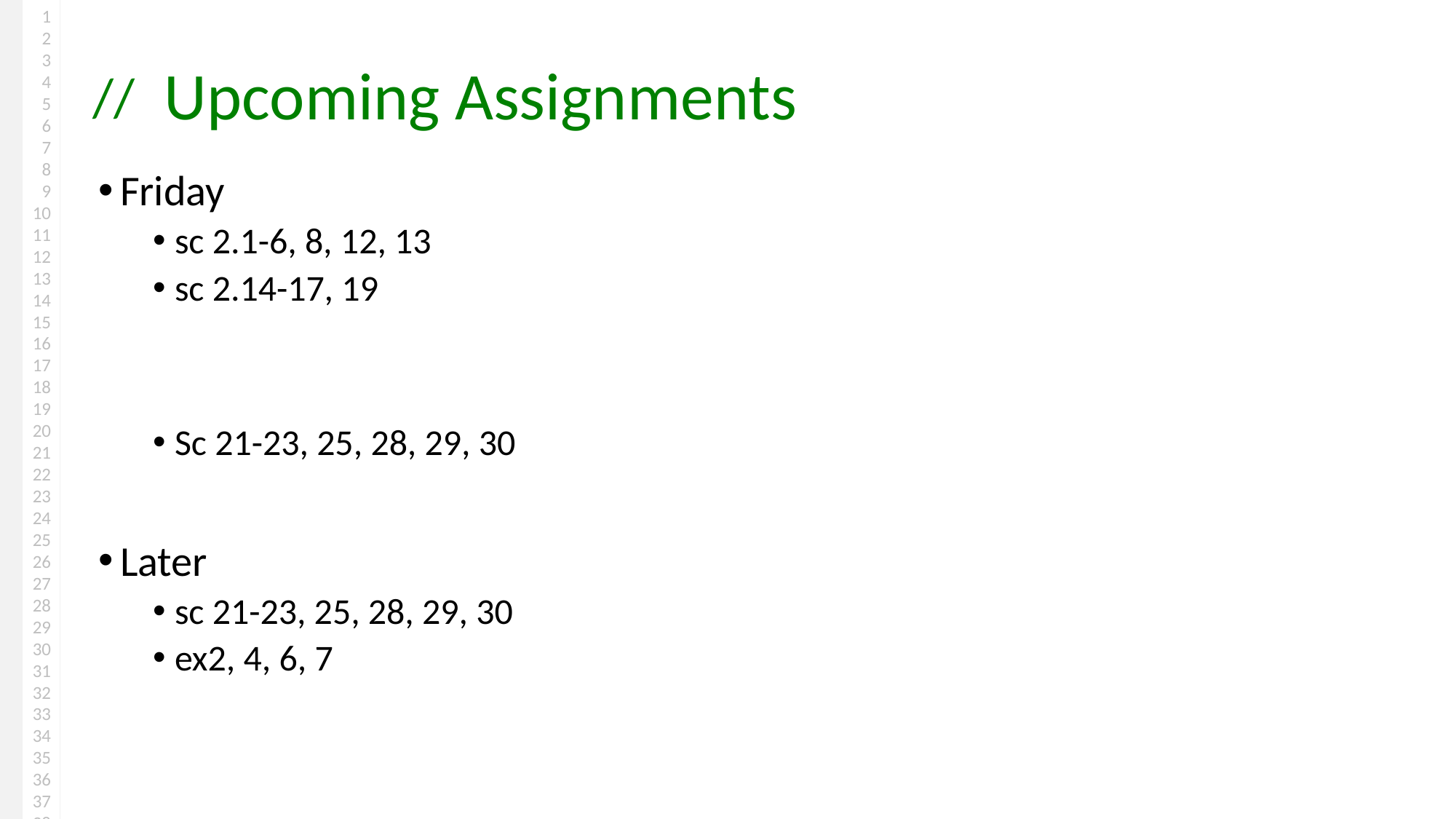

# Upcoming Assignments
Friday
sc 2.1-6, 8, 12, 13
sc 2.14-17, 19

Sc 21-23, 25, 28, 29, 30

Later
sc 21-23, 25, 28, 29, 30
ex2, 4, 6, 7